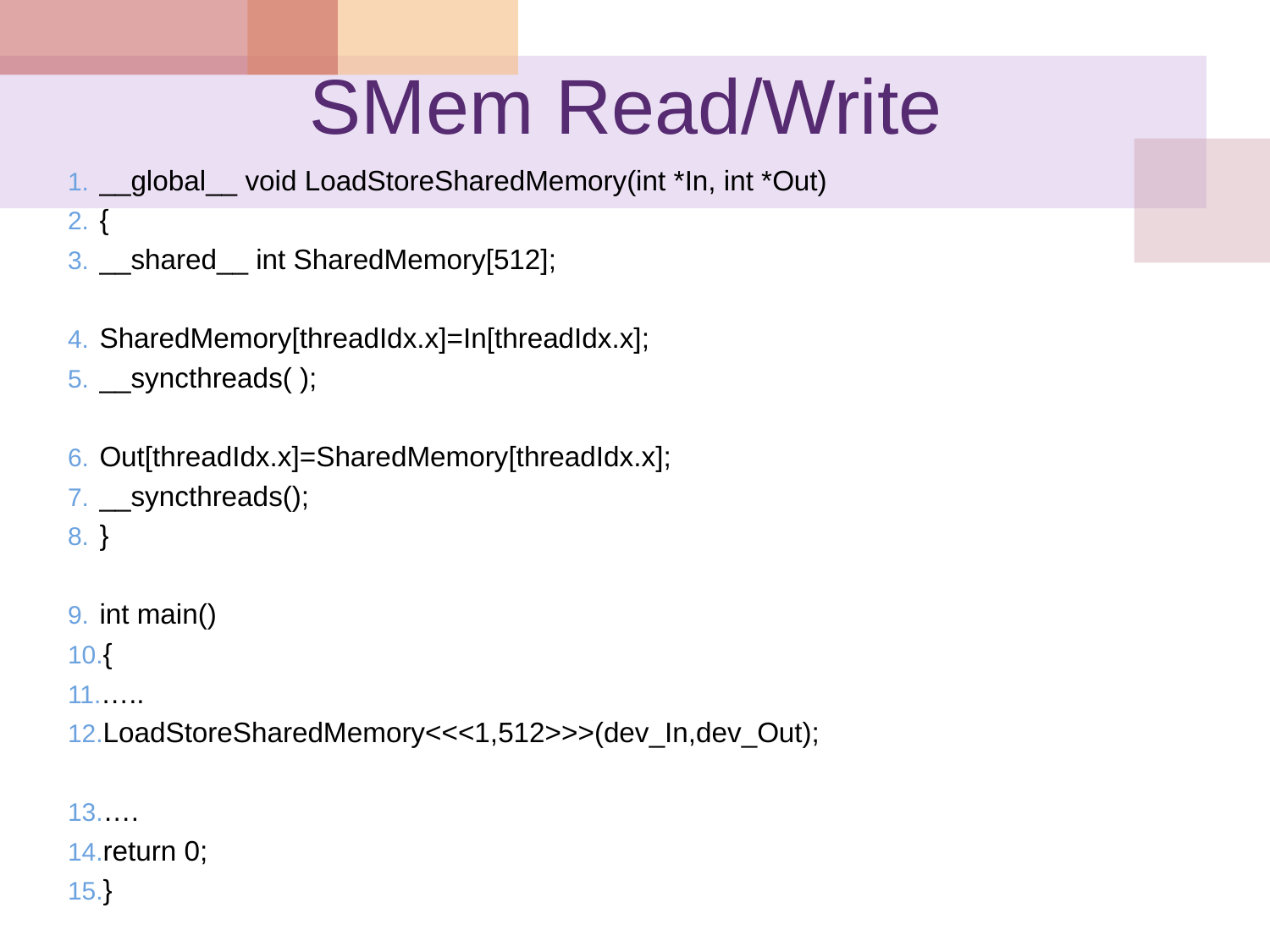

# SMem Read/Write
__global__ void LoadStoreSharedMemory(int *In, int *Out)
{
__shared__ int SharedMemory[512];

SharedMemory[threadIdx.x]=In[threadIdx.x];
__syncthreads( );

Out[threadIdx.x]=SharedMemory[threadIdx.x];
__syncthreads();
}

int main()
{
…..
LoadStoreSharedMemory<<<1,512>>>(dev_In,dev_Out);

….
return 0;
}